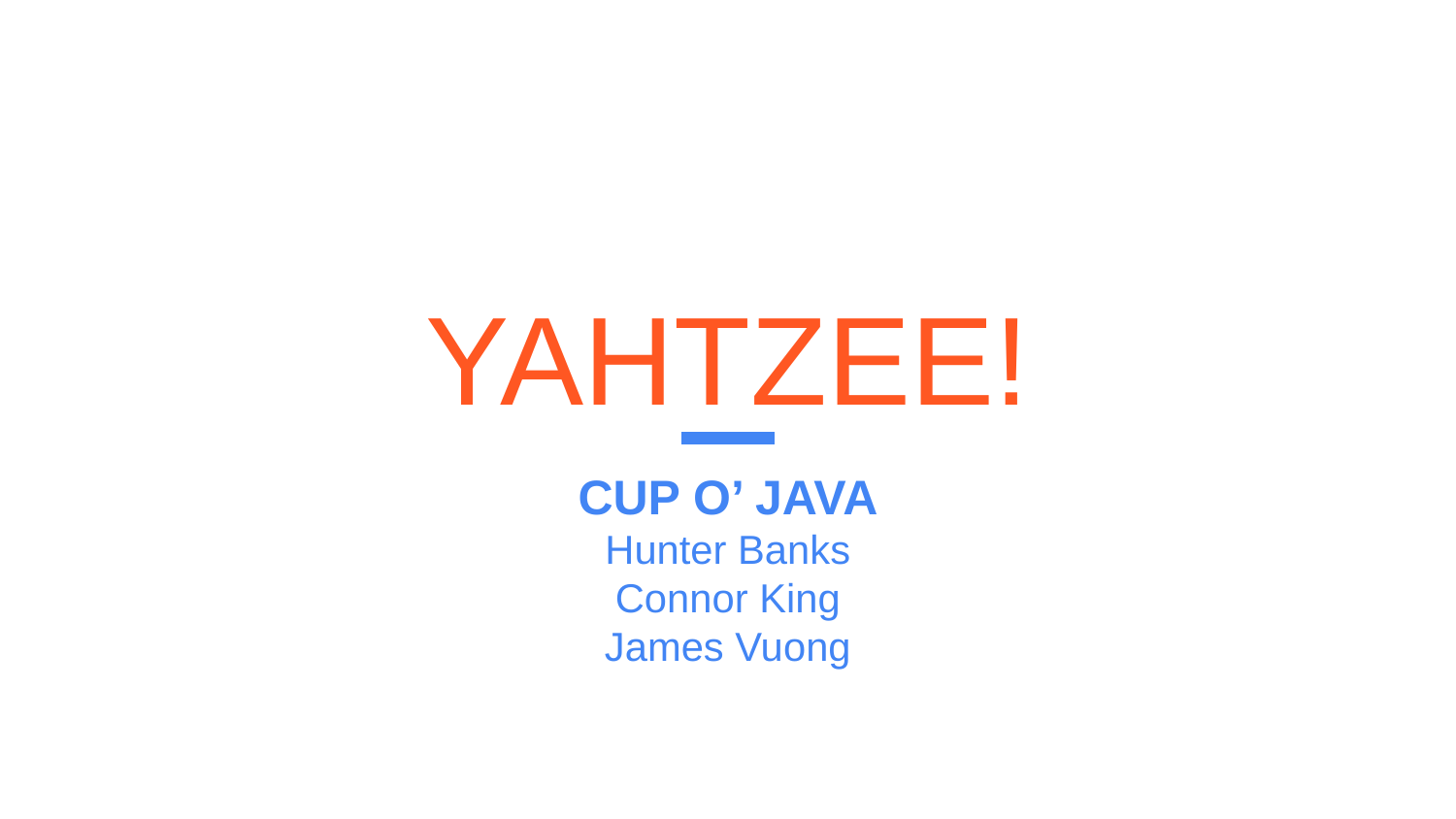

# YAHTZEE!
CUP O’ JAVA
Hunter Banks
Connor King
James Vuong